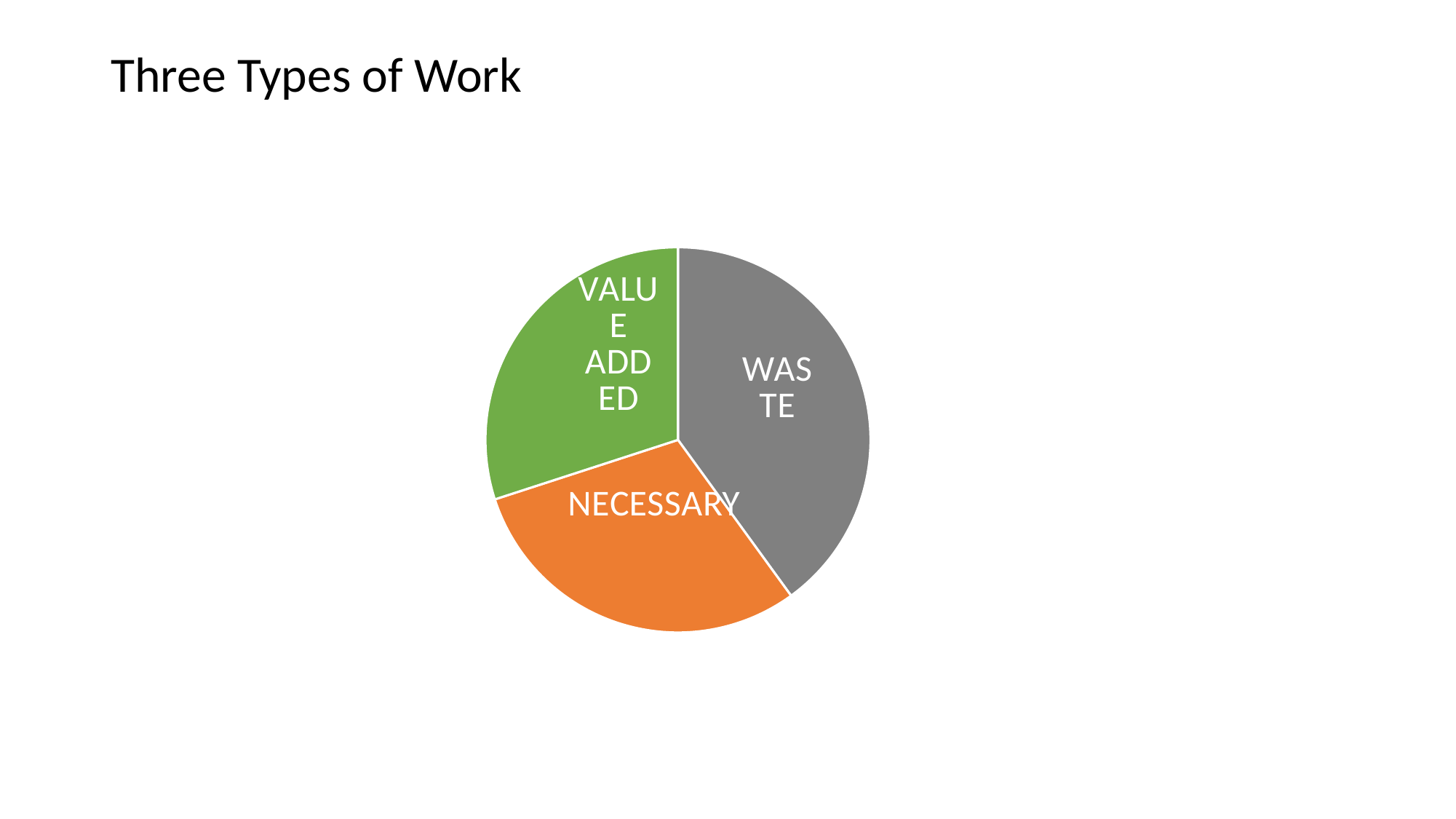

# Three Types of Work

### Chart

| Category | Sales |
|---|---|
| Waste | 0.4 |
| Value Added | 0.3 |
| Necessary | 0.3 |